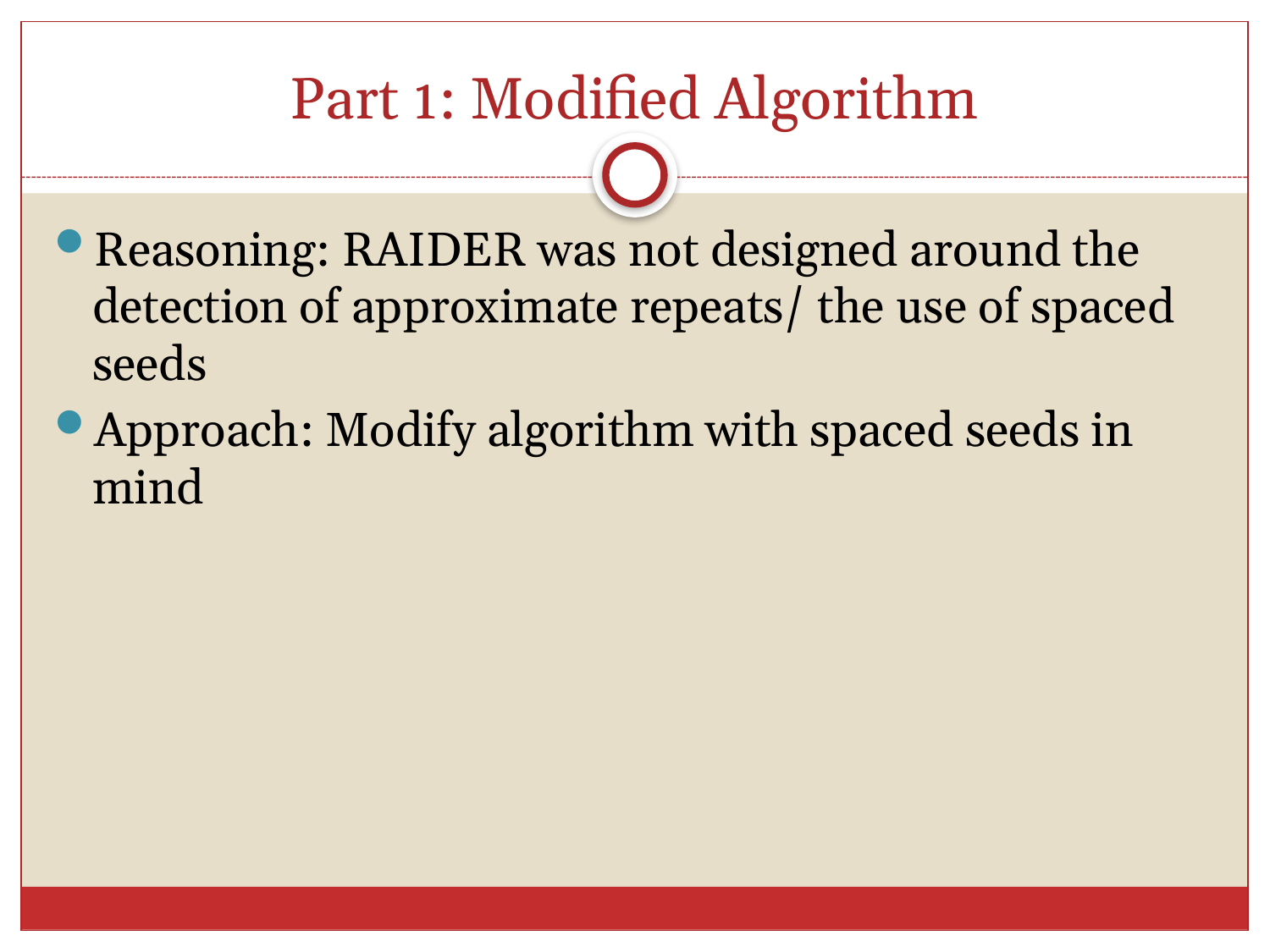

# Part 1: Modified Algorithm
Reasoning: RAIDER was not designed around the detection of approximate repeats/ the use of spaced seeds
Approach: Modify algorithm with spaced seeds in mind